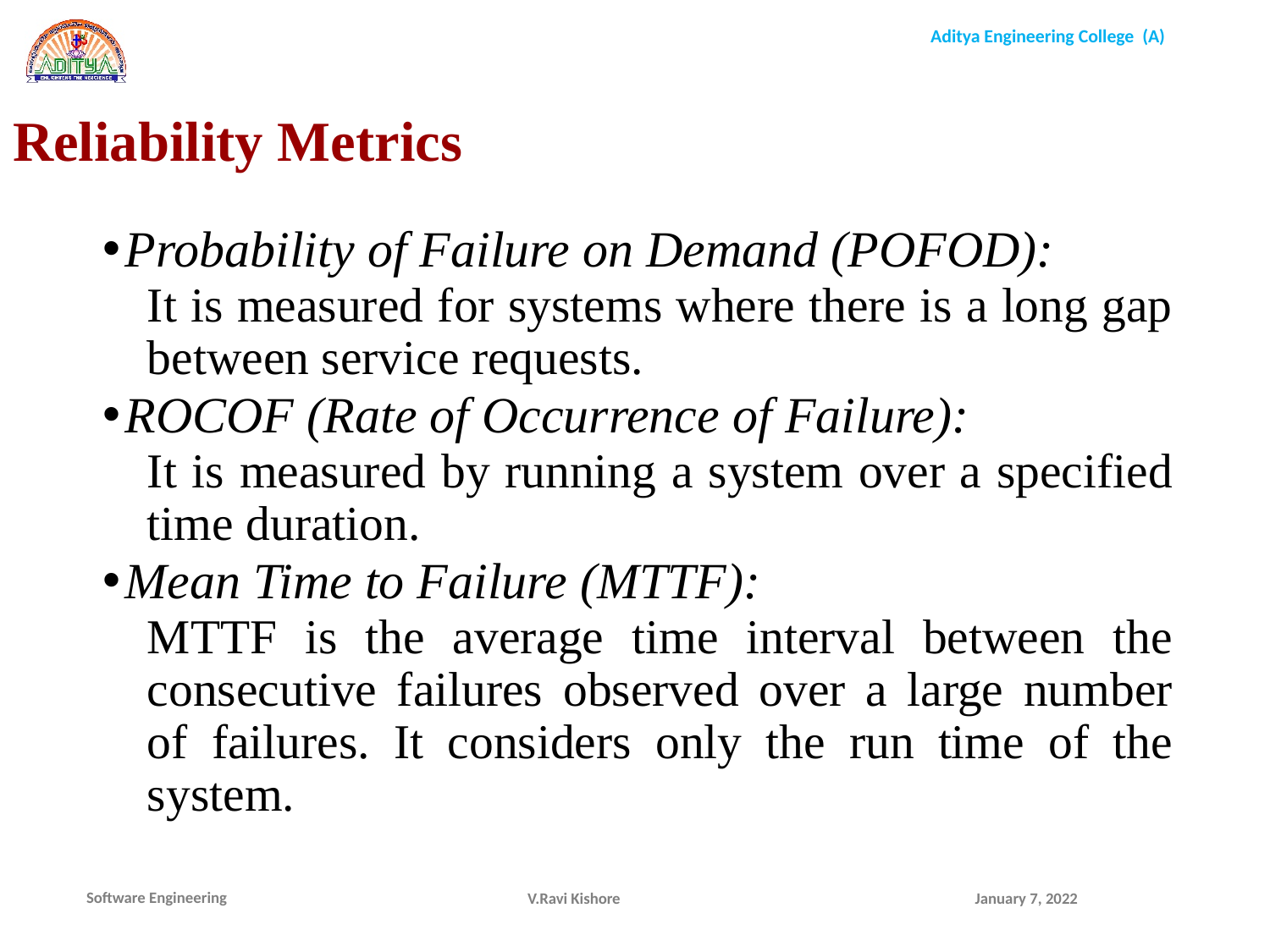

Reliability Metrics
Probability of Failure on Demand (POFOD):
It is measured for systems where there is a long gap between service requests.
ROCOF (Rate of Occurrence of Failure):
It is measured by running a system over a specified time duration.
Mean Time to Failure (MTTF):
MTTF is the average time interval between the consecutive failures observed over a large number of failures. It considers only the run time of the system.

V.Ravi Kishore
January 7, 2022